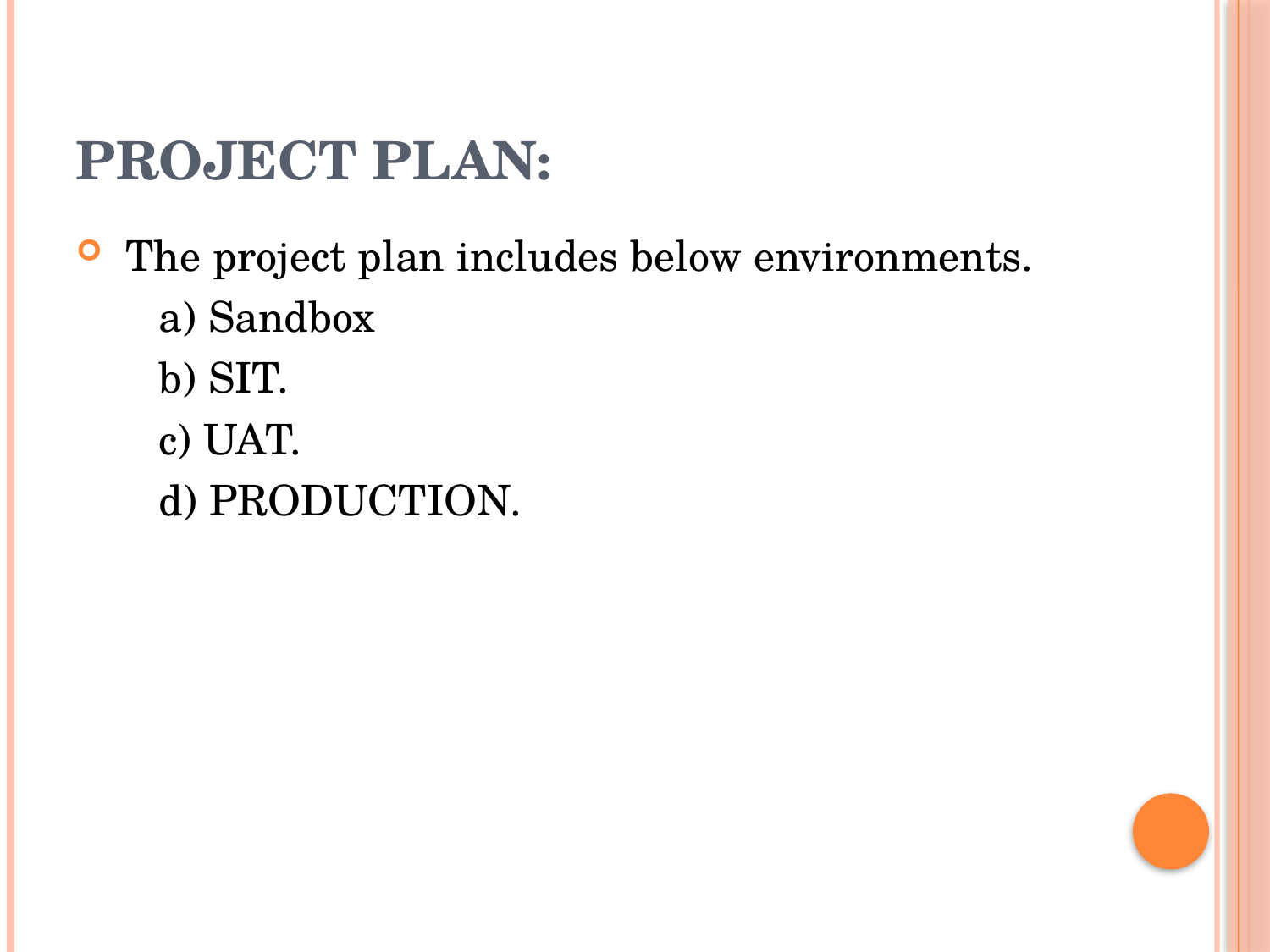

# Project Plan:
 The project plan includes below environments.
       a) Sandbox
       b) SIT.
       c) UAT.
       d) PRODUCTION.